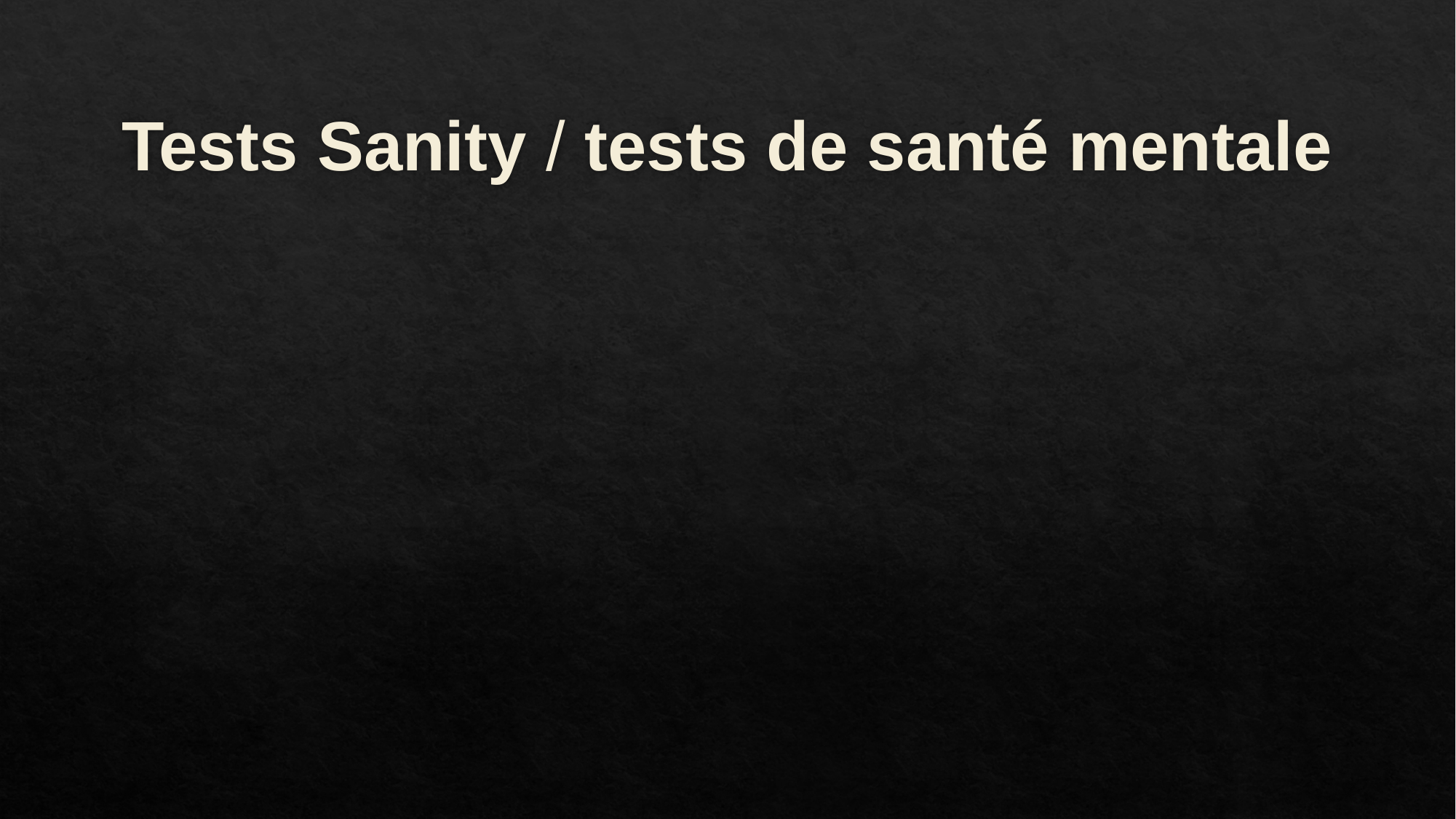

# Tests Sanity / tests de santé mentale